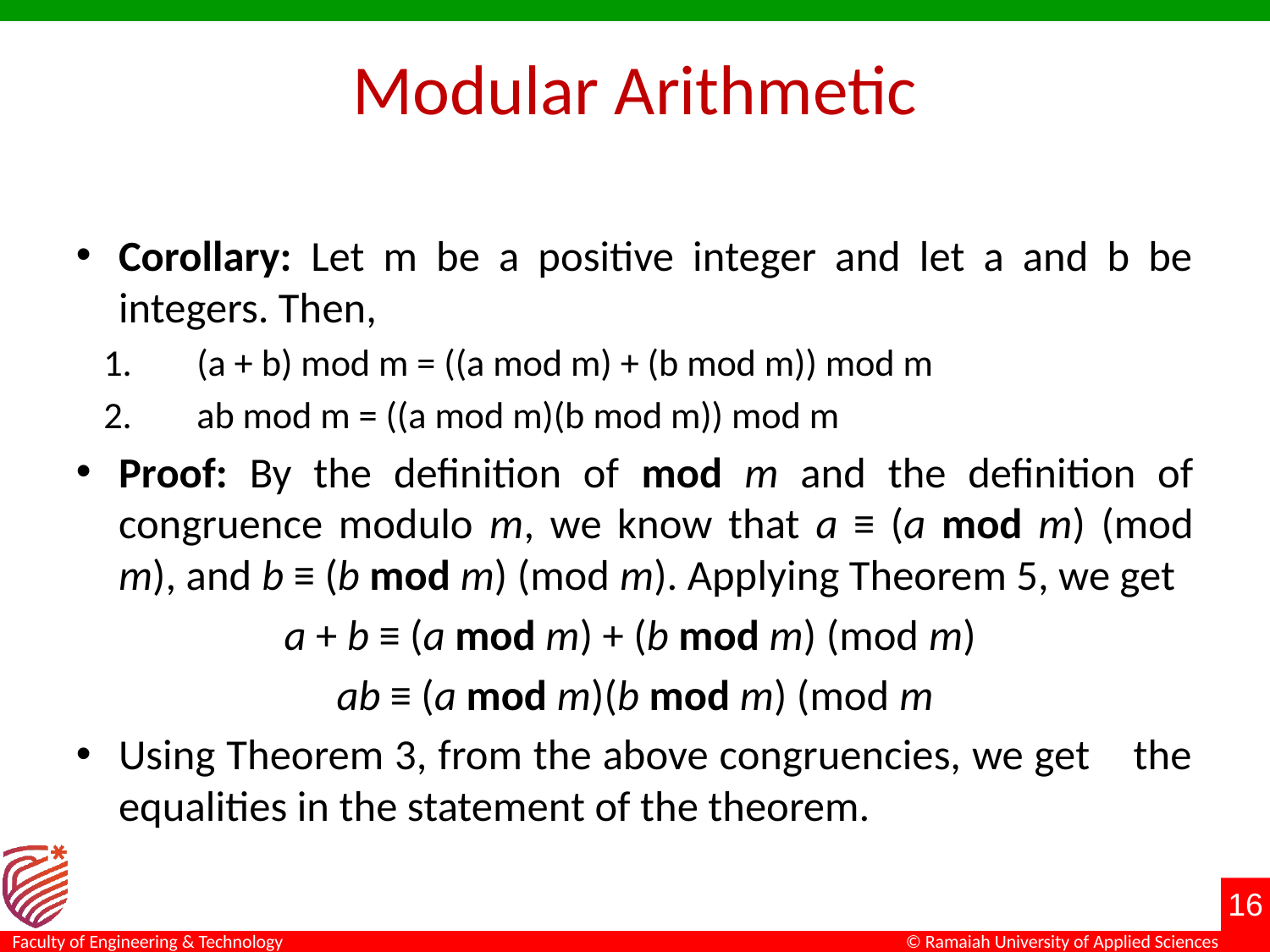

# Modular Arithmetic
Corollary: Let m be a positive integer and let a and b be integers. Then,
(a + b) mod m = ((a mod m) + (b mod m)) mod m
ab mod m = ((a mod m)(b mod m)) mod m
Proof: By the definition of mod m and the definition of congruence modulo m, we know that a ≡ (a mod m) (mod m), and b ≡ (b mod m) (mod m). Applying Theorem 5, we get
a + b ≡ (a mod m) + (b mod m) (mod m)
ab ≡ (a mod m)(b mod m) (mod m
Using Theorem 3, from the above congruencies, we get    the equalities in the statement of the theorem.